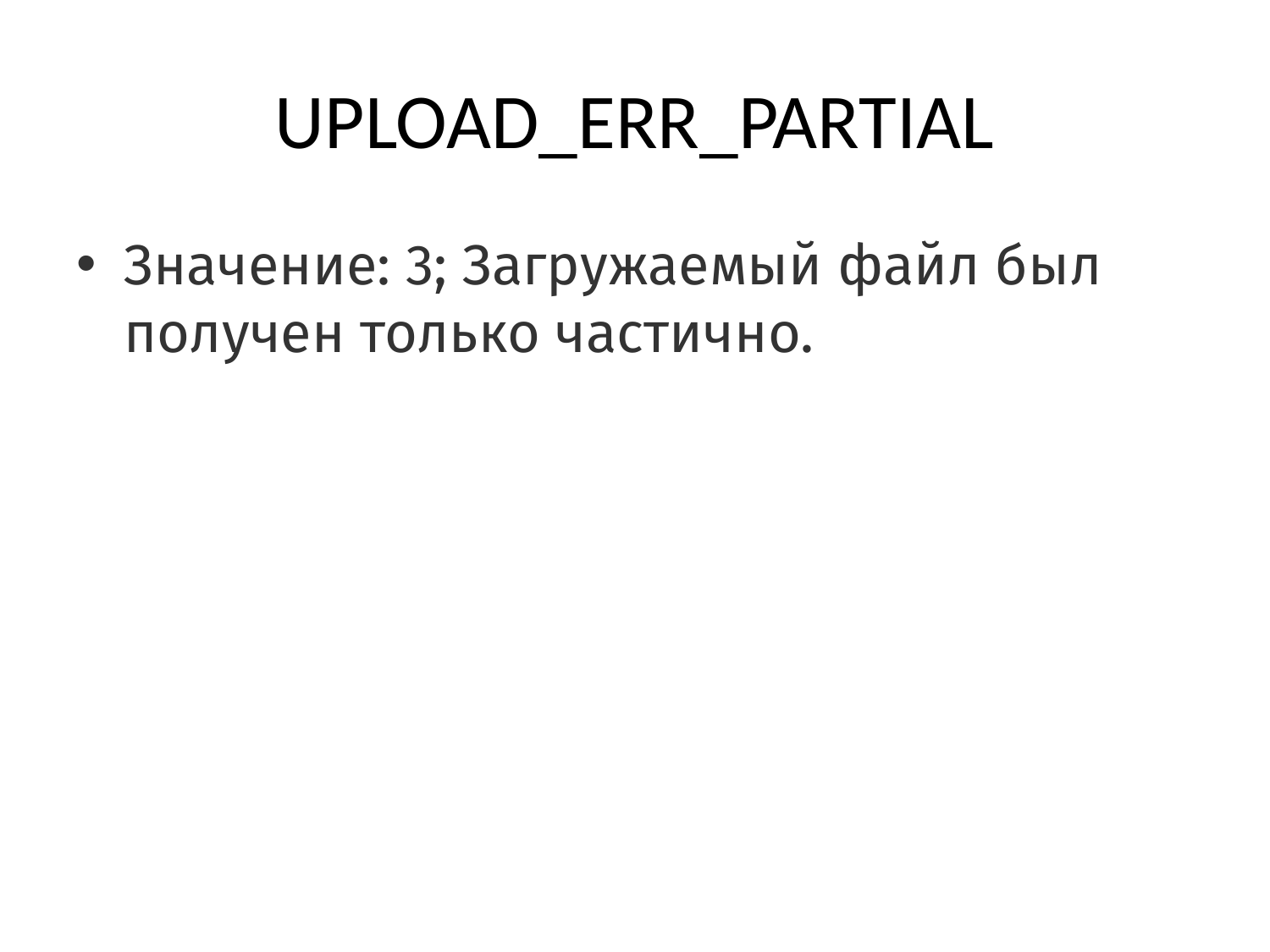

# UPLOAD_ERR_PARTIAL
Значение: 3; Загружаемый файл был получен только частично.